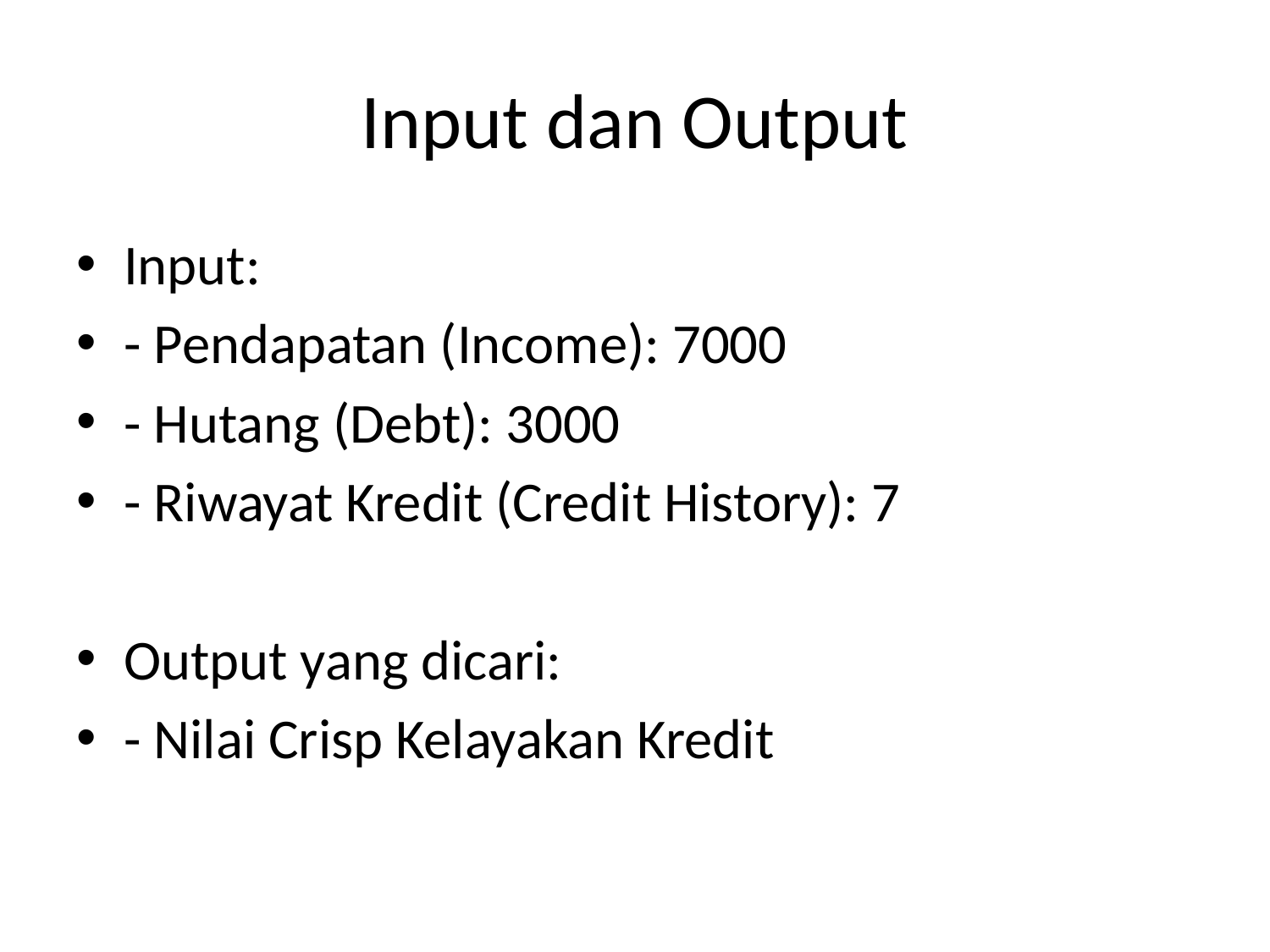

# Input dan Output
Input:
- Pendapatan (Income): 7000
- Hutang (Debt): 3000
- Riwayat Kredit (Credit History): 7

Output yang dicari:
- Nilai Crisp Kelayakan Kredit